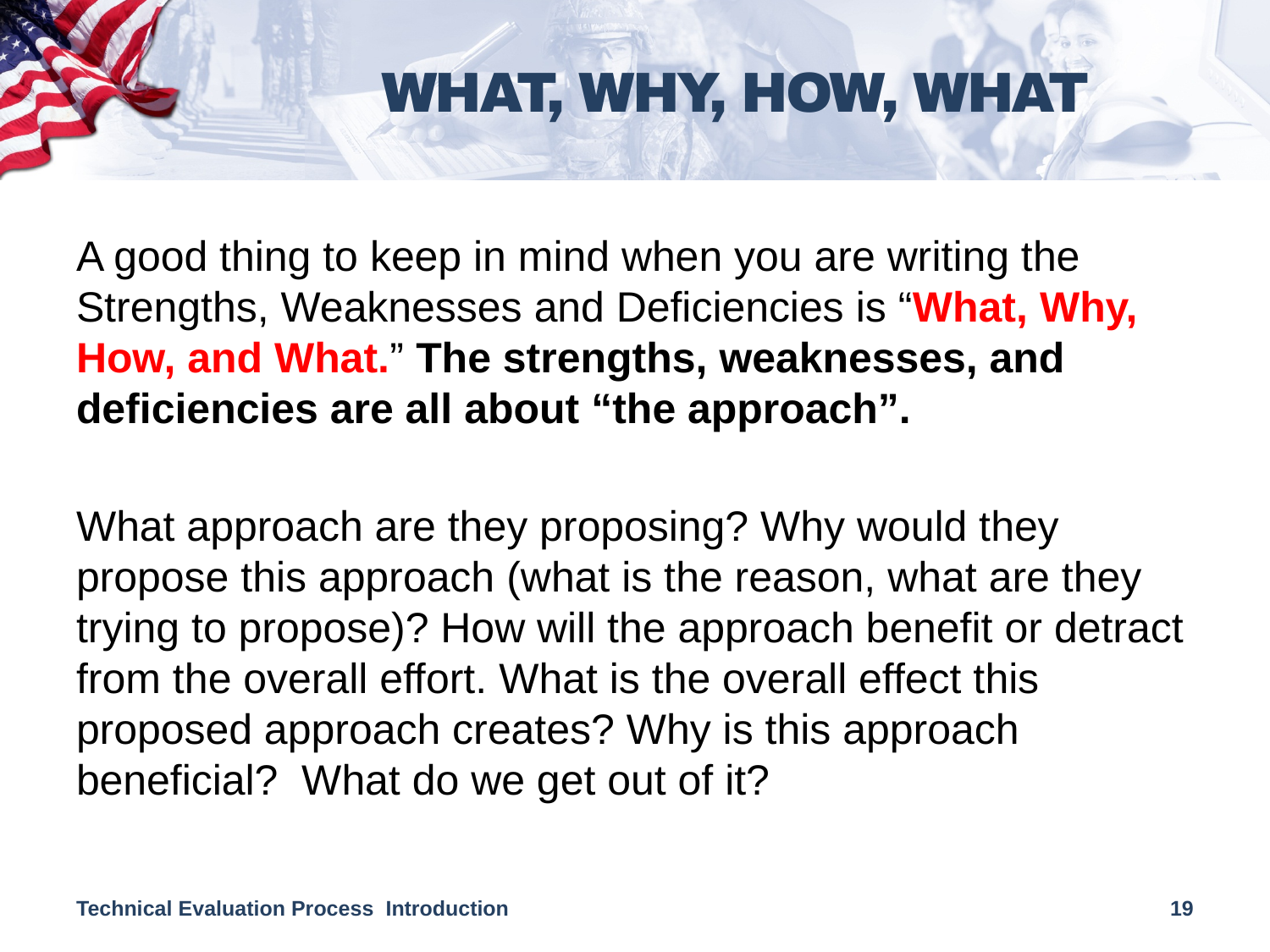

# WHAT, WHY, HOW, WHAT
A good thing to keep in mind when you are writing the Strengths, Weaknesses and Deficiencies is “What, Why, How, and What.” The strengths, weaknesses, and deficiencies are all about “the approach”.

What approach are they proposing? Why would they propose this approach (what is the reason, what are they trying to propose)? How will the approach benefit or detract from the overall effort. What is the overall effect this proposed approach creates? Why is this approach beneficial?  What do we get out of it?

Technical Evaluation Process  Introduction
19